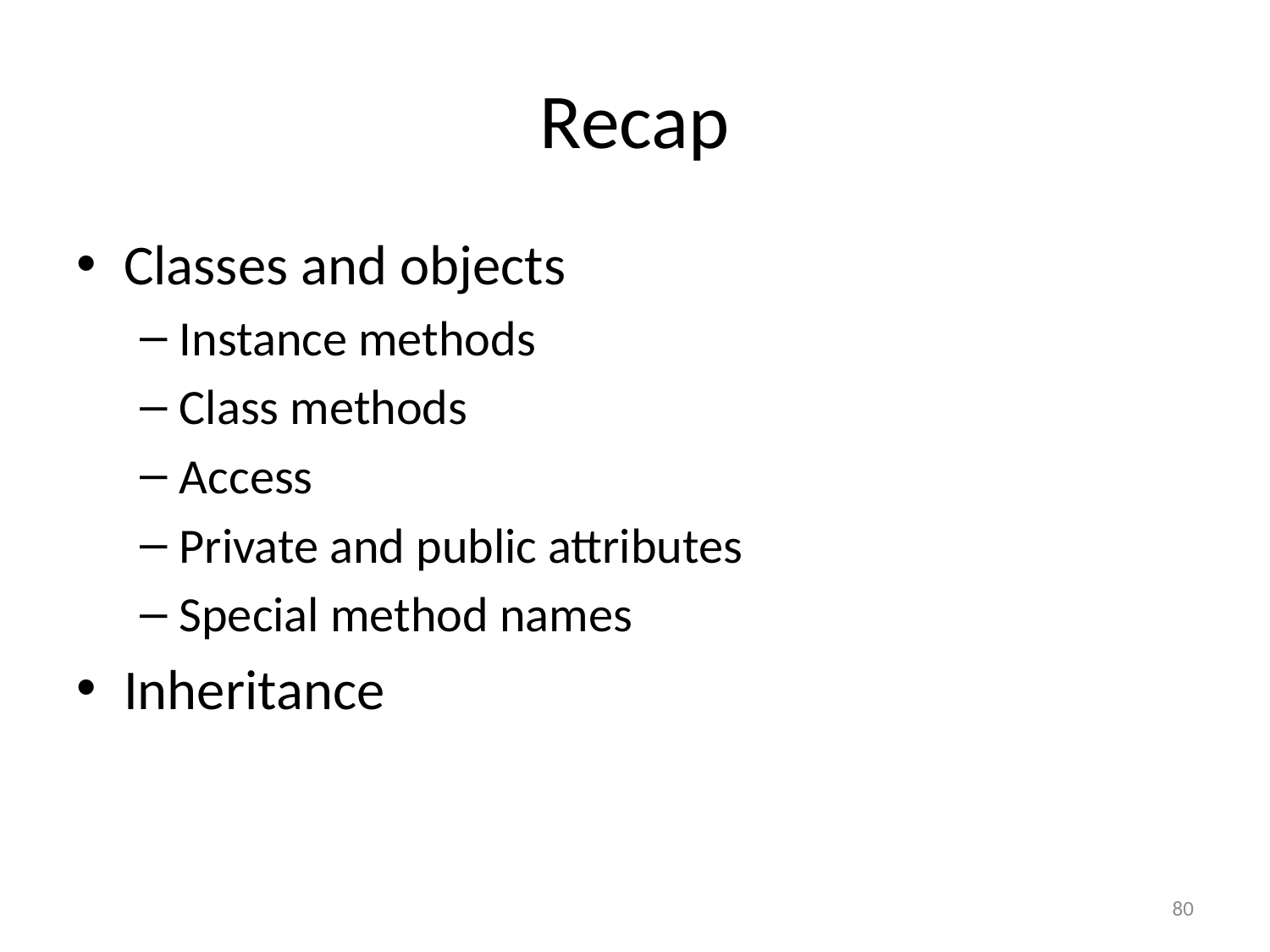

# Recap
Classes and objects
Instance methods
Class methods
Access
Private and public attributes
Special method names
Inheritance

80